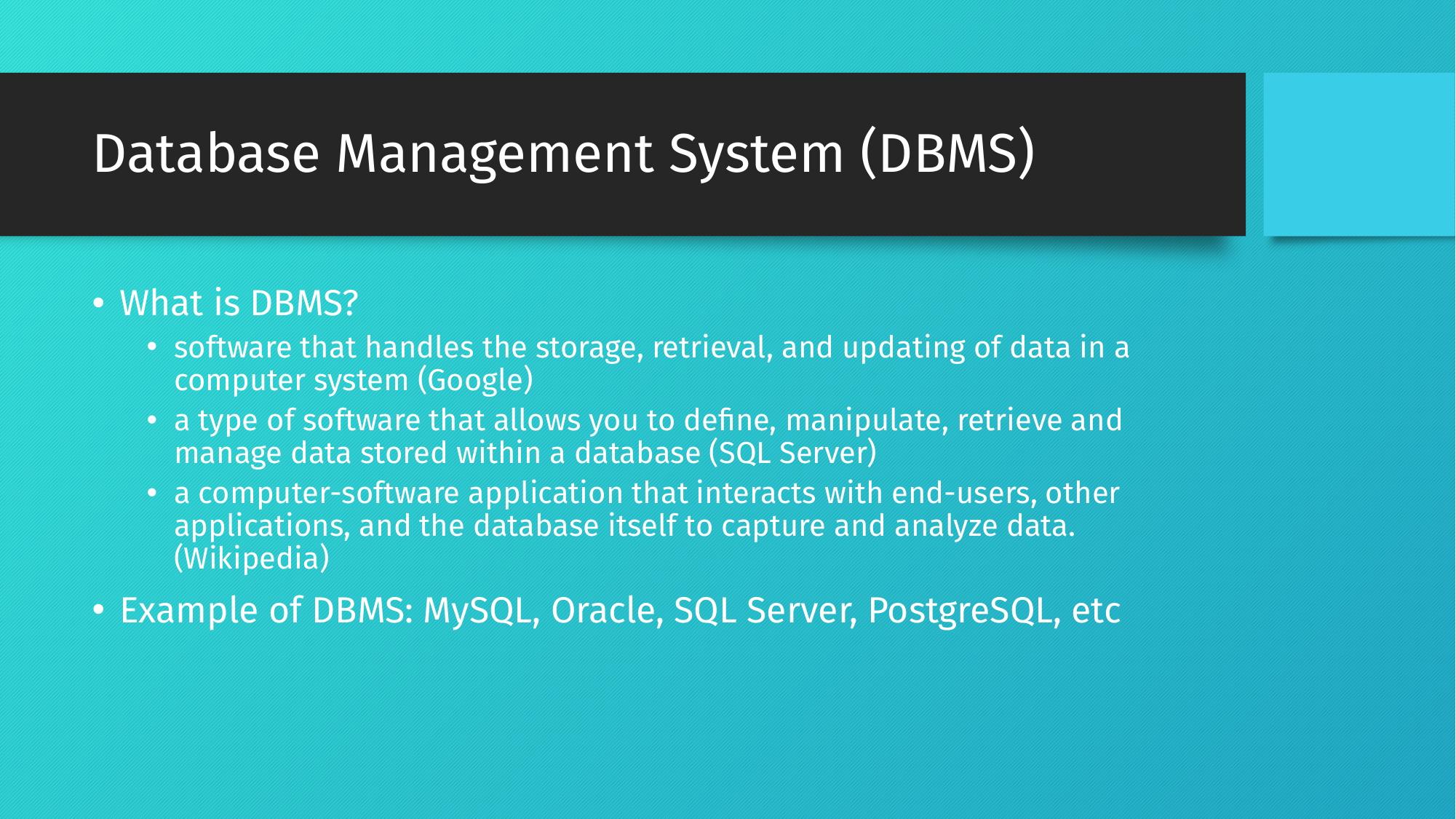

# Database Management System (DBMS)
What is DBMS?
software that handles the storage, retrieval, and updating of data in a computer system (Google)
a type of software that allows you to define, manipulate, retrieve and manage data stored within a database (SQL Server)
a computer-software application that interacts with end-users, other applications, and the database itself to capture and analyze data. (Wikipedia)
Example of DBMS: MySQL, Oracle, SQL Server, PostgreSQL, etc